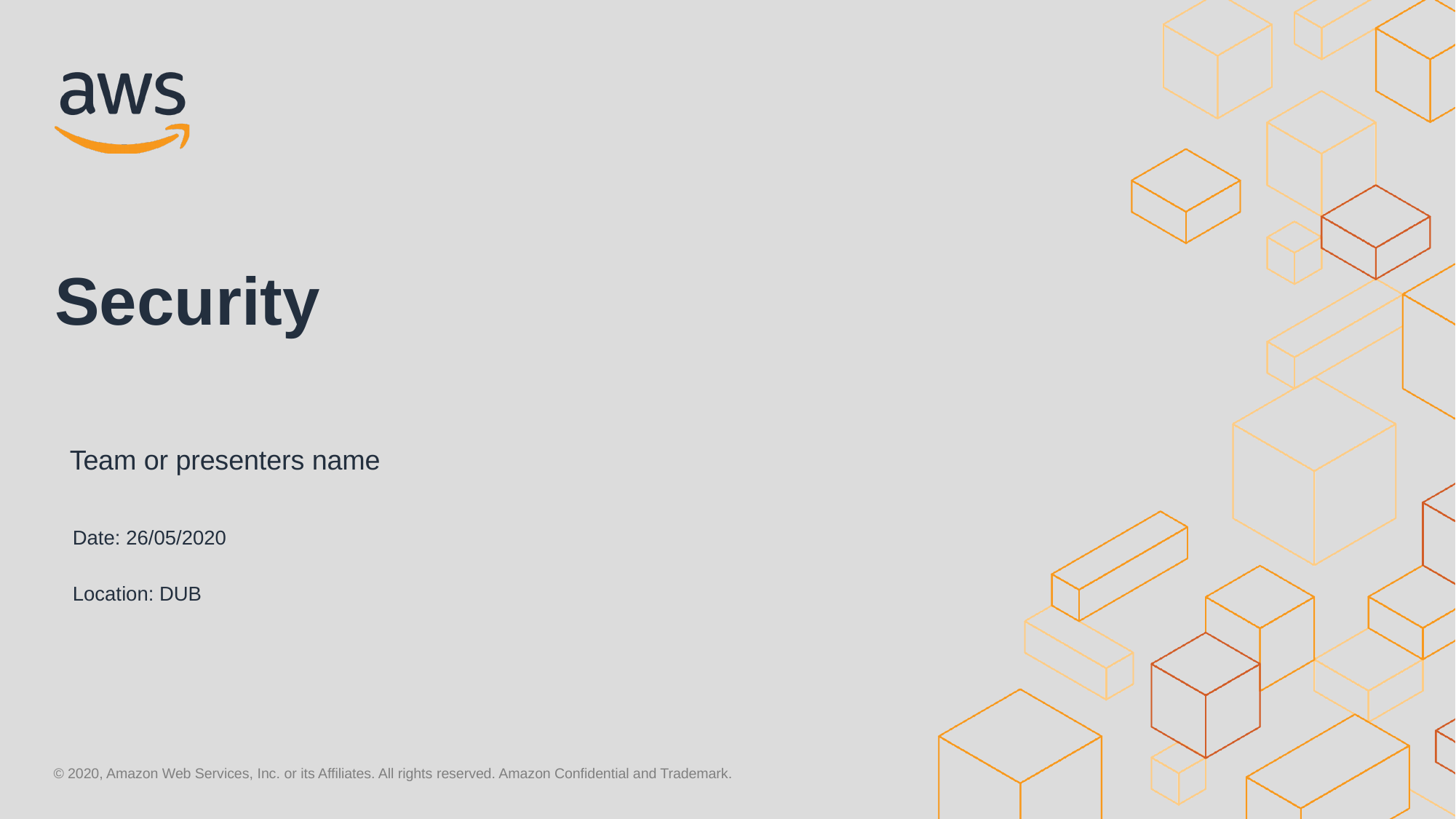

Security
Team or presenters name
Date: 26/05/2020

Location: DUB